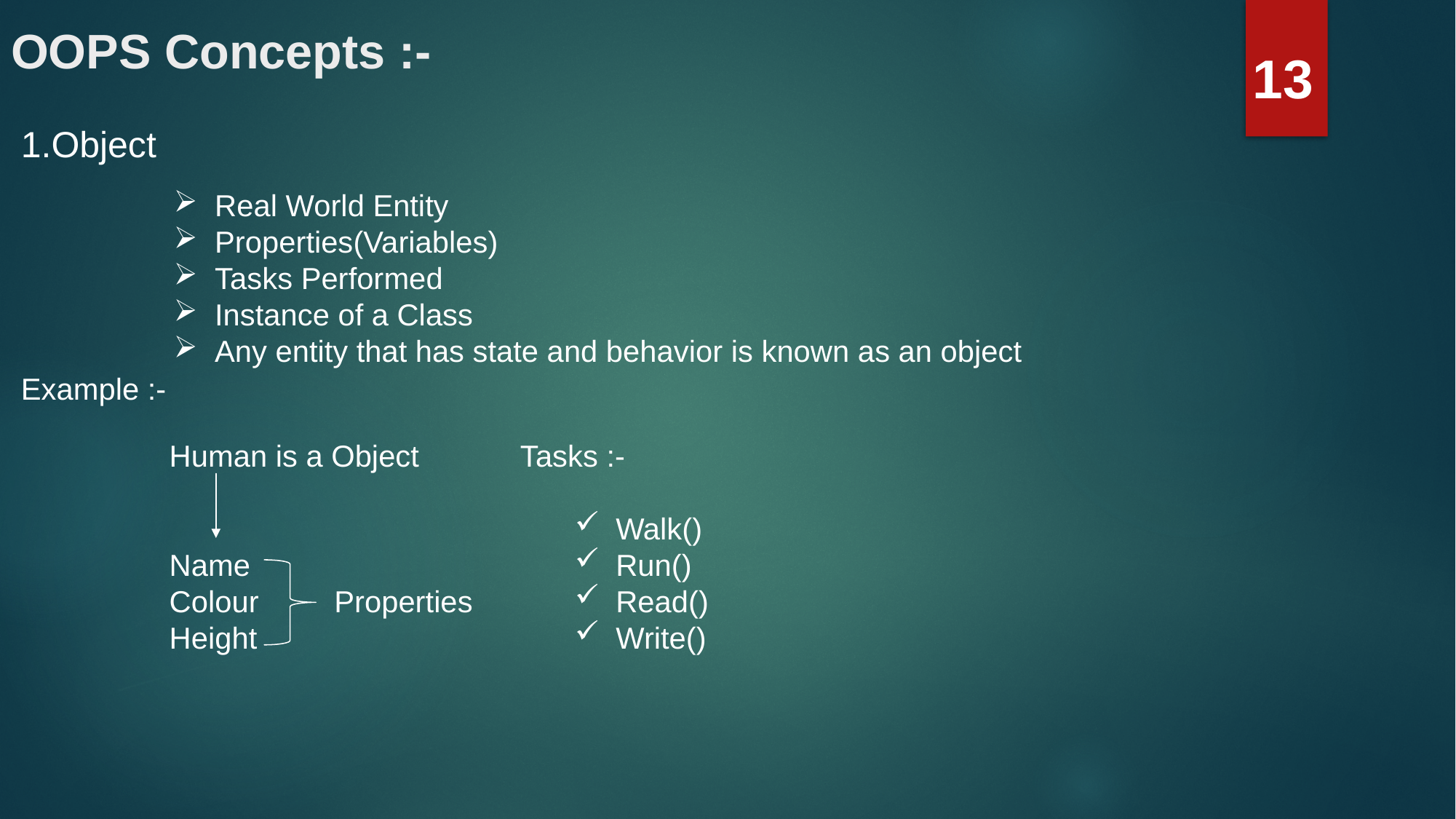

# OOPS Concepts :-
13
1.Object
Real World Entity
Properties(Variables)
Tasks Performed
Instance of a Class
Any entity that has state and behavior is known as an object
Example :-
Human is a Object

Name
Colour         Properties
Height

Tasks :-

Walk()
Run()
Read()
Write()